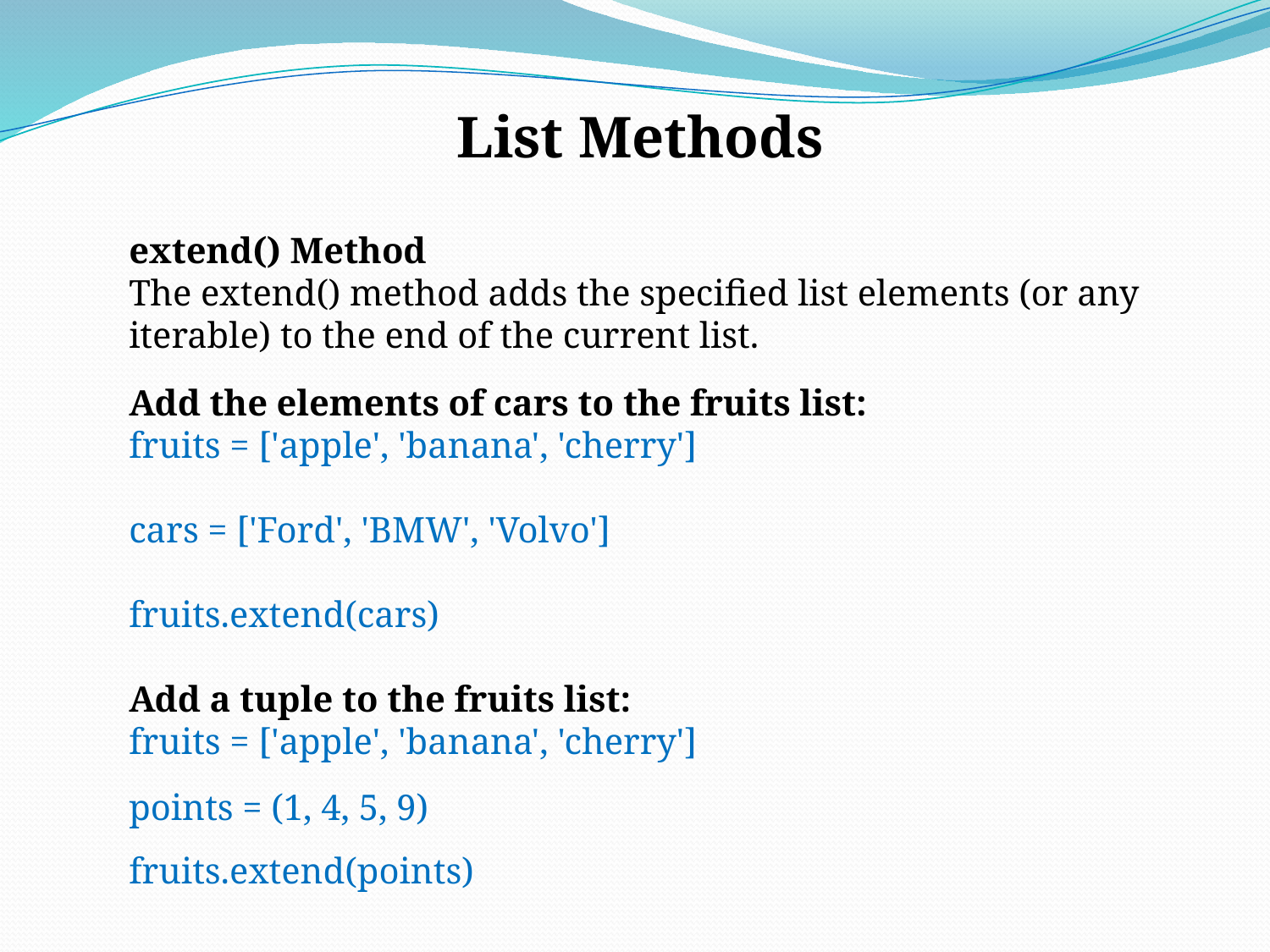

List Methods
extend() Method
The extend() method adds the specified list elements (or any iterable) to the end of the current list.

Add the elements of cars to the fruits list:
fruits = ['apple', 'banana', 'cherry']
cars = ['Ford', 'BMW', 'Volvo']
fruits.extend(cars)

Add a tuple to the fruits list:
fruits = ['apple', 'banana', 'cherry']
points = (1, 4, 5, 9)
fruits.extend(points)